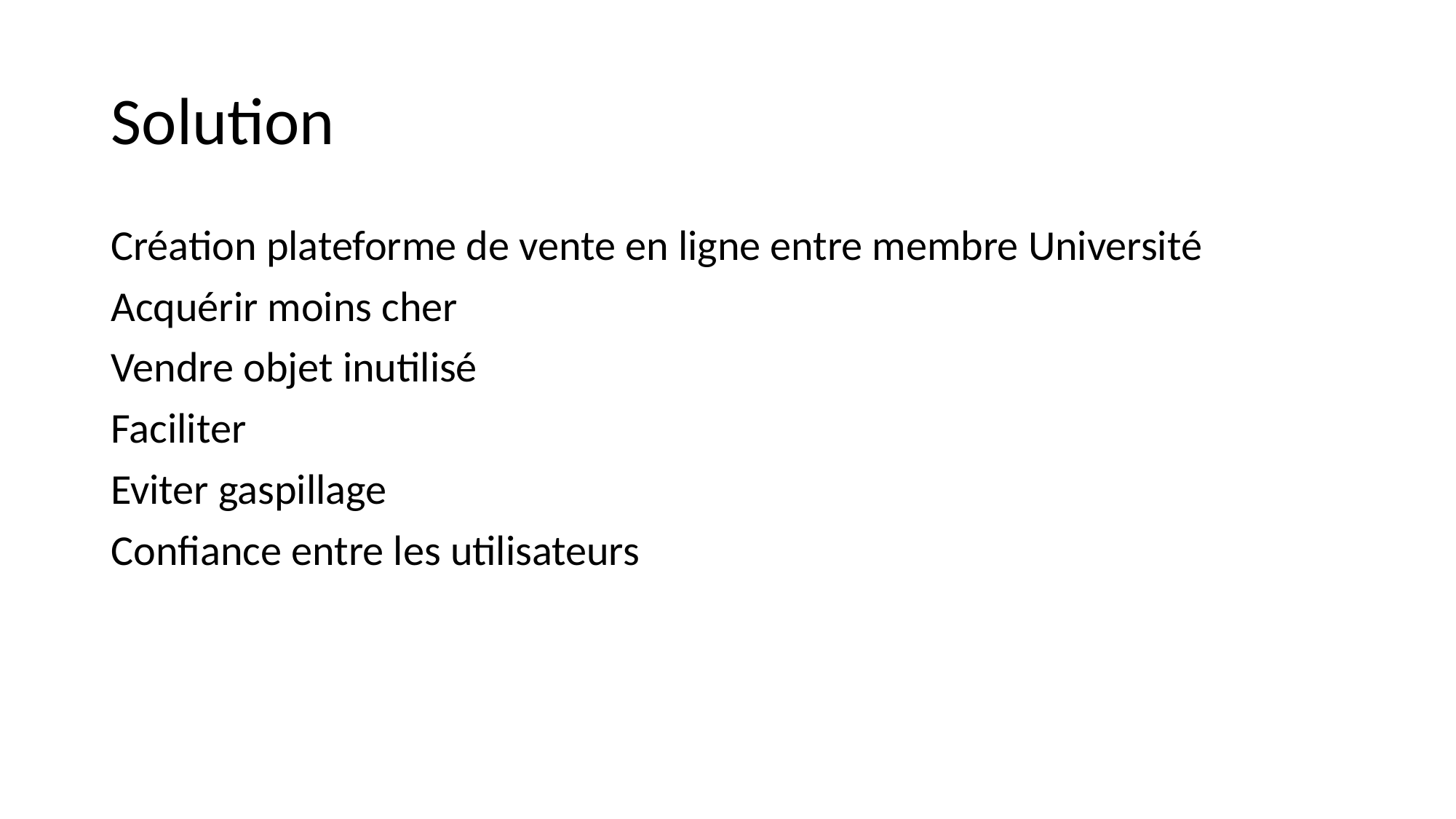

# Solution
Création plateforme de vente en ligne entre membre Université
Acquérir moins cher
Vendre objet inutilisé
Faciliter
Eviter gaspillage
Confiance entre les utilisateurs